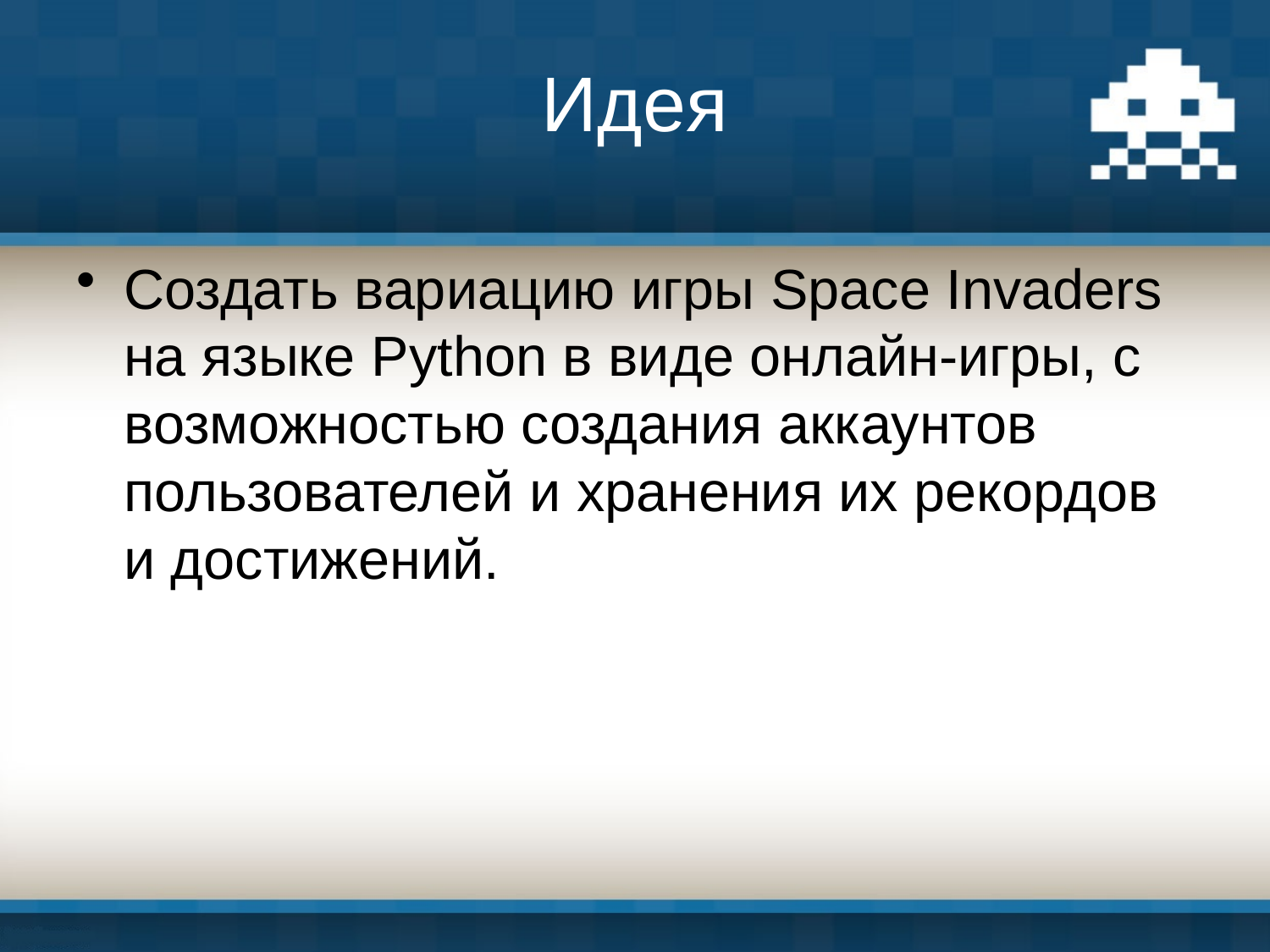

# Идея
Создать вариацию игры Space Invaders на языке Python в виде онлайн-игры, с возможностью создания аккаунтов пользователей и хранения их рекордов и достижений.